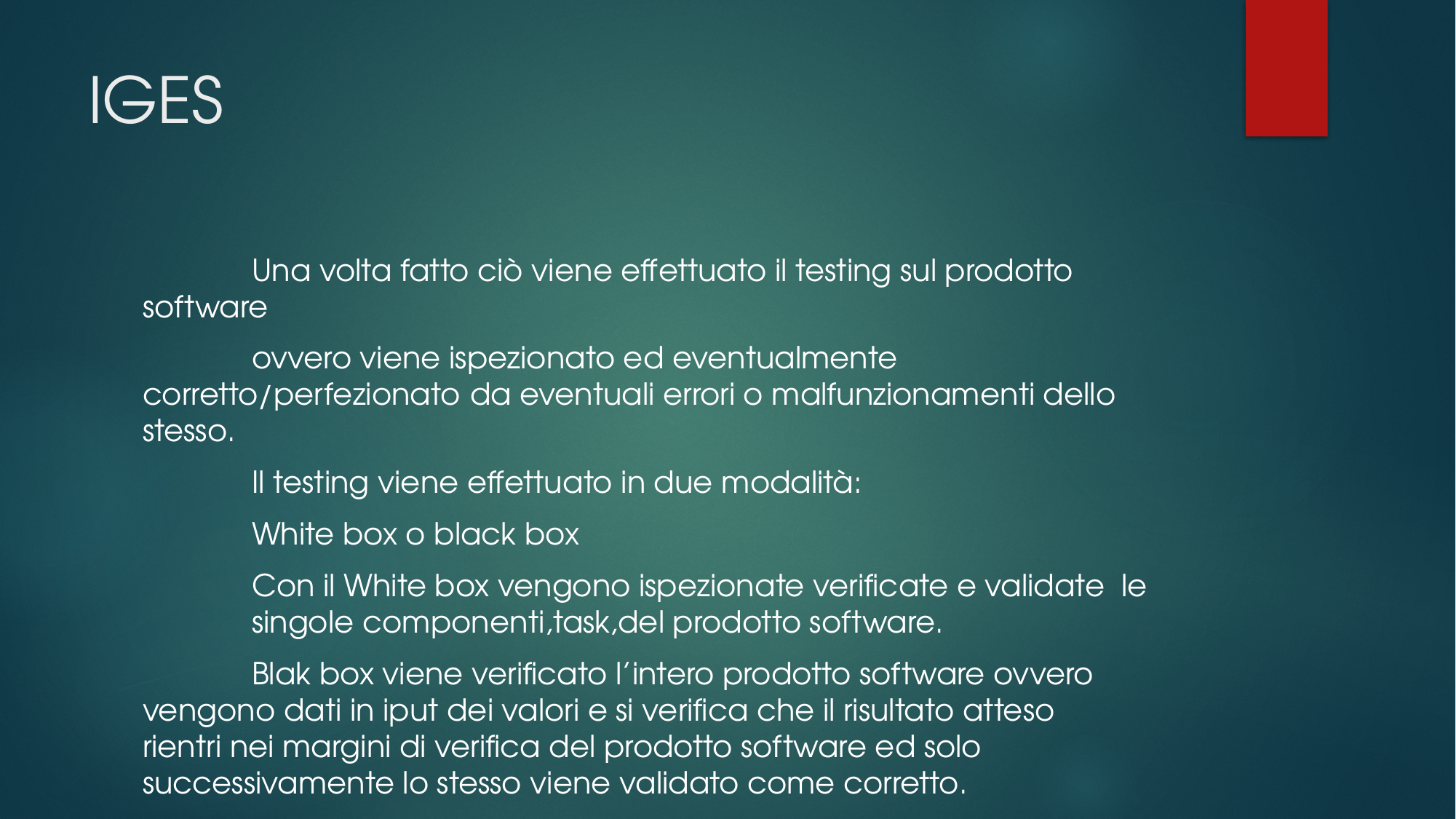

# IGES
	Una volta fatto ciò viene effettuato il testing sul prodotto software
	ovvero viene ispezionato ed eventualmente corretto/perfezionato 	da eventuali errori o malfunzionamenti dello stesso.
	Il testing viene effettuato in due modalità:
	White box o black box
	Con il White box vengono ispezionate verificate e validate  le 	singole componenti,task,del prodotto software.
	Blak box viene verificato l’intero prodotto software ovvero 	vengono dati in iput dei valori e si verifica che il risultato atteso 	rientri nei margini di verifica del prodotto software ed solo 	successivamente lo stesso viene validato come corretto.